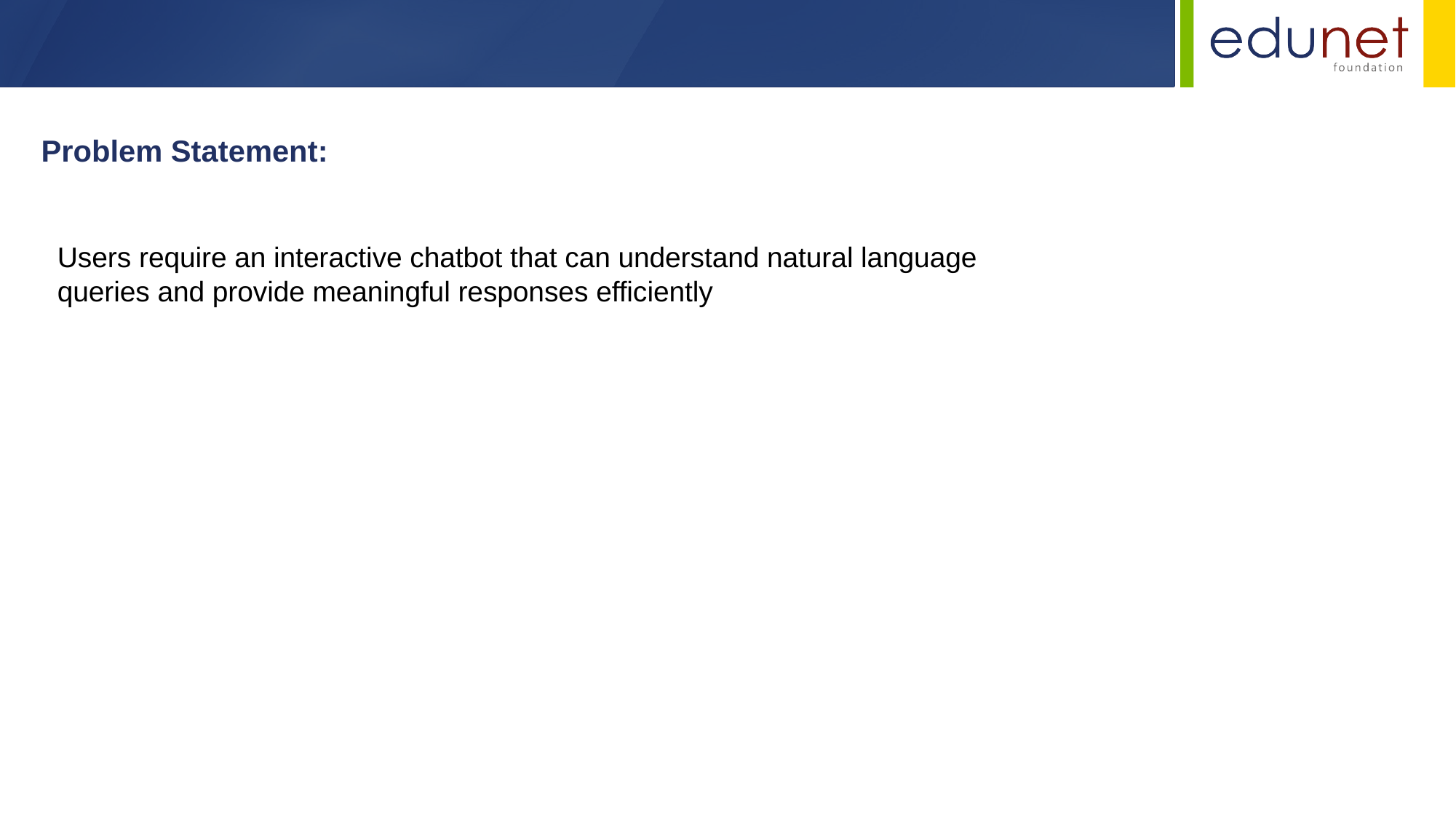

Problem Statement:
Users require an interactive chatbot that can understand natural language queries and provide meaningful responses efficiently